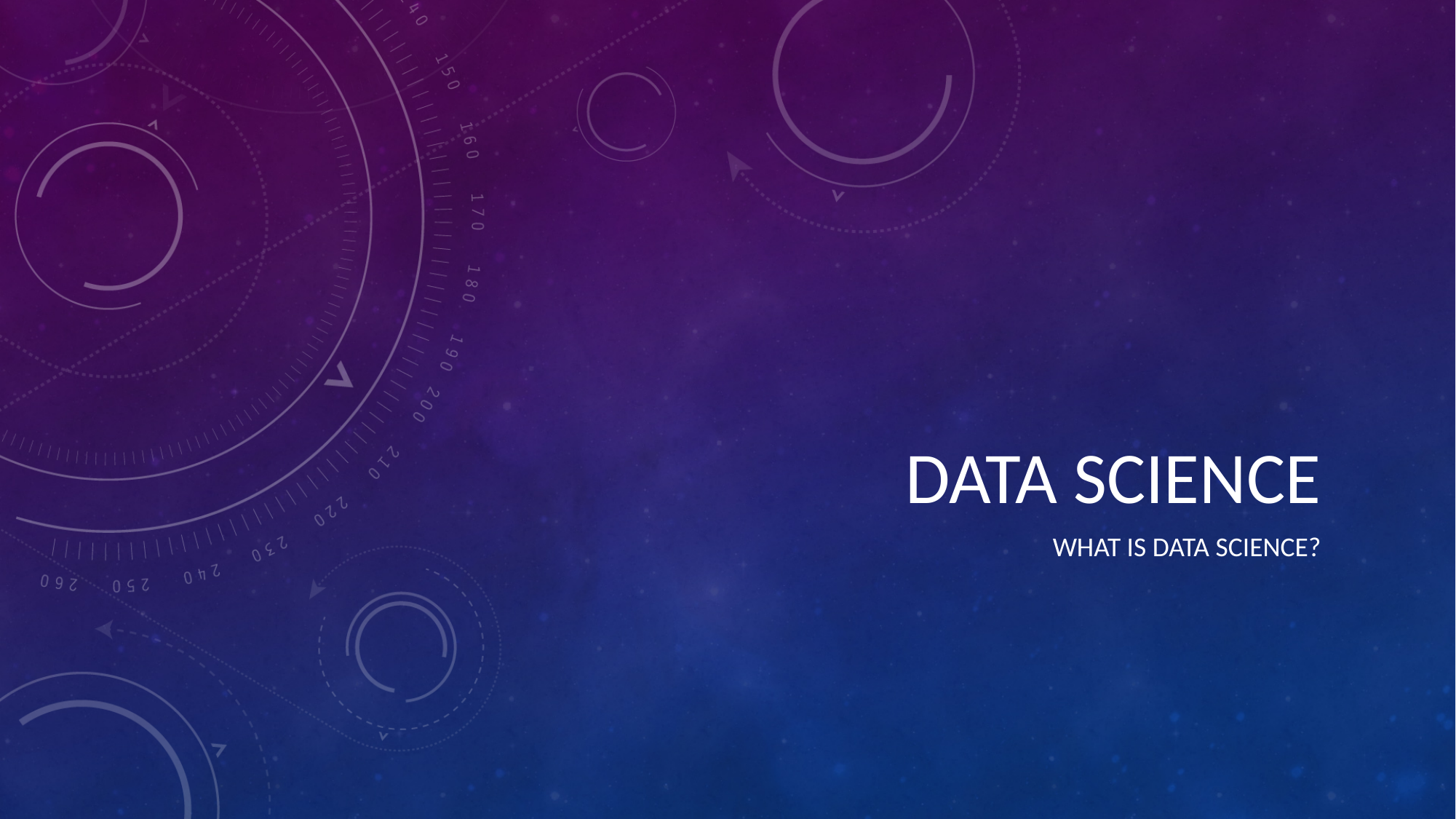

# Data Science
What is Data Science?